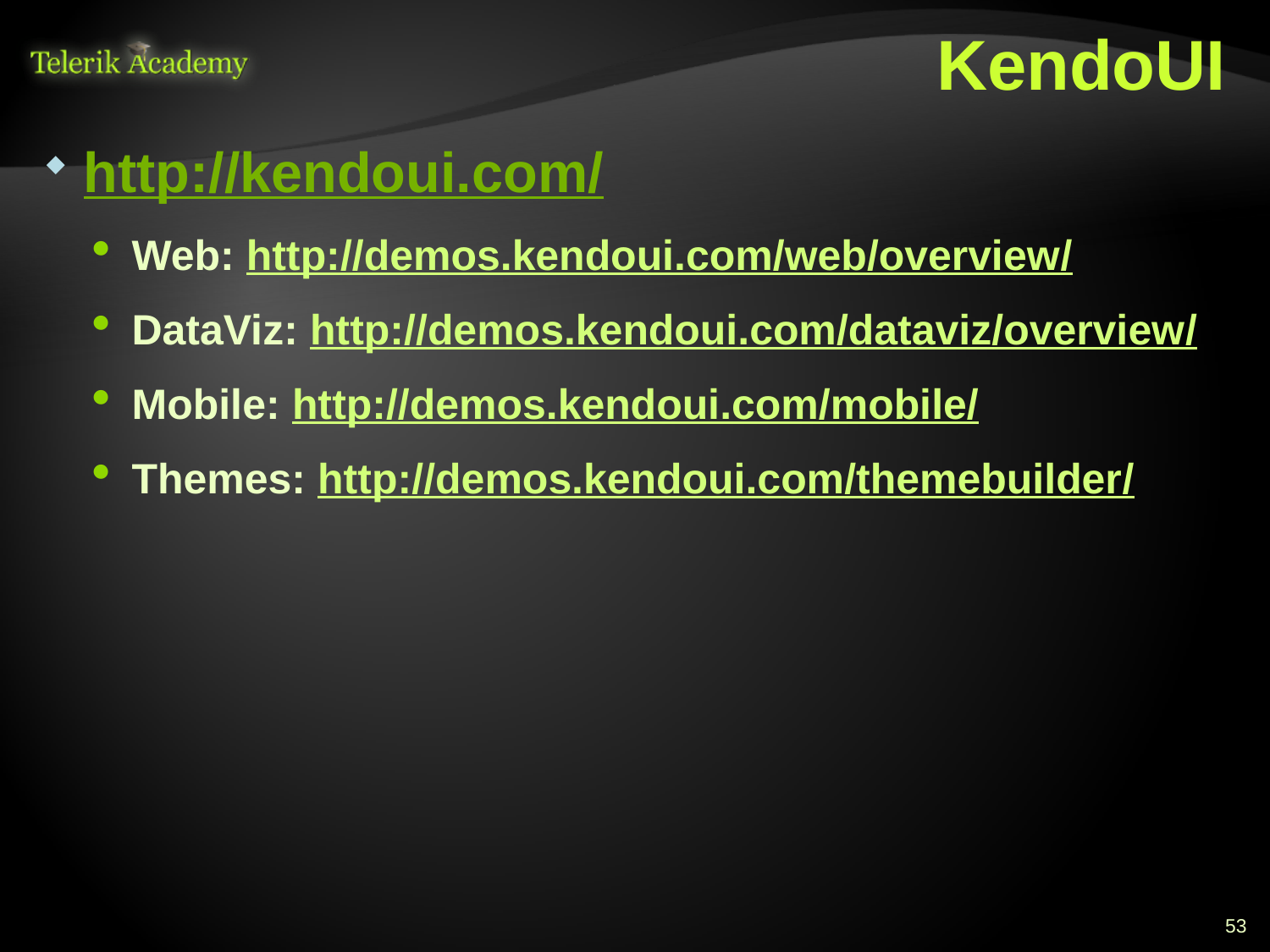

# KendoUI
http://kendoui.com/
Web: http://demos.kendoui.com/web/overview/
DataViz: http://demos.kendoui.com/dataviz/overview/
Mobile: http://demos.kendoui.com/mobile/
Themes: http://demos.kendoui.com/themebuilder/
53